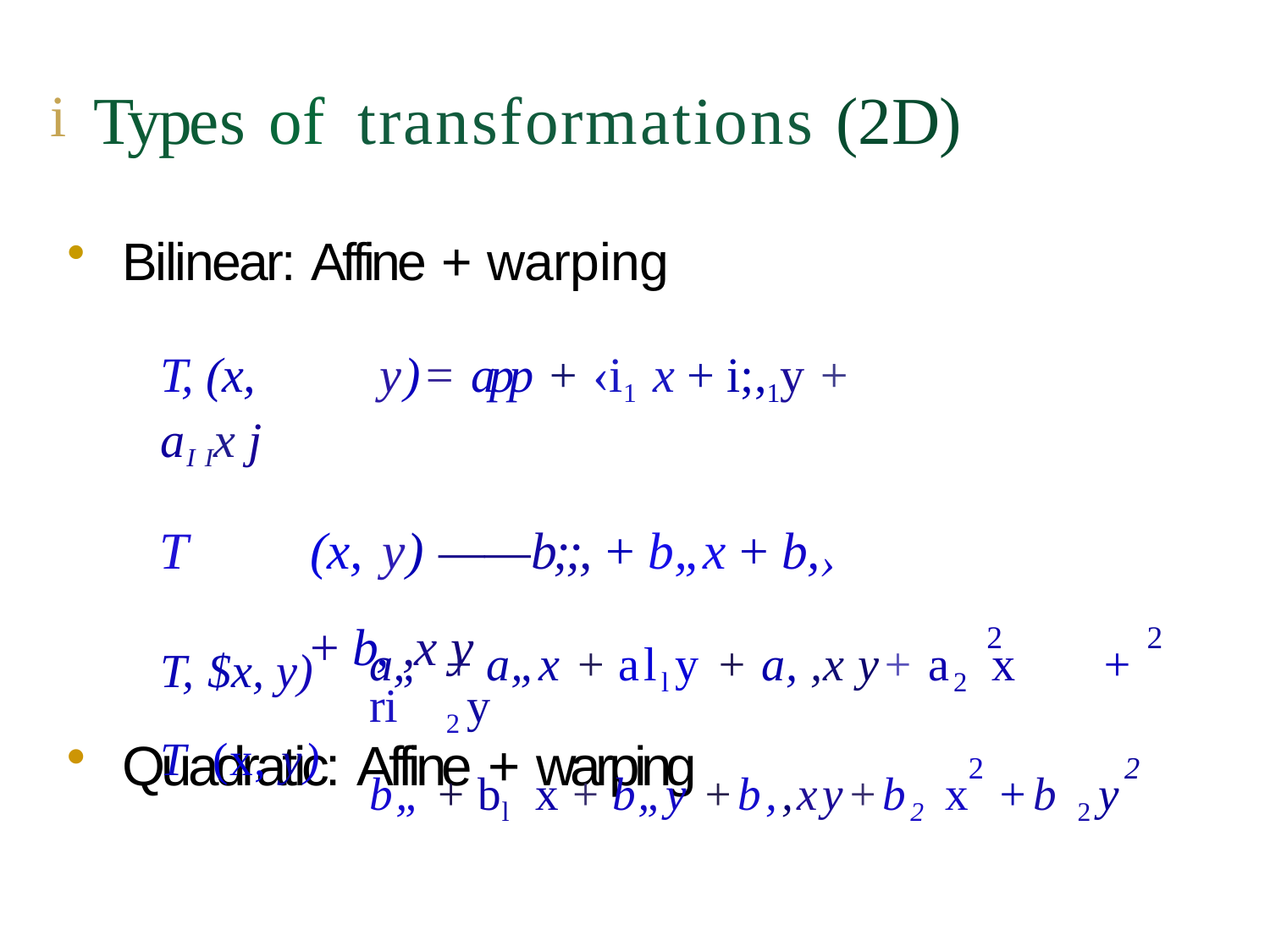

# iTypes of	transformations (2D)
Bilinear: Affine + warping
T, (x,	y)= app + ‹i1  x + i;,1y + aI Ix j
T	(x, y) ——b;;, + b„x + b,›	+ b, ,x y
Quadratic: Affine + warping
T, $x, y)
T	(x, y)
2	2
a„	+ a„x + ally + a, ,x y+ a2 x	+ ri	2 y
2	2
b„ + bl	x + b„y +b,,xy+b2  x	+b 2 y